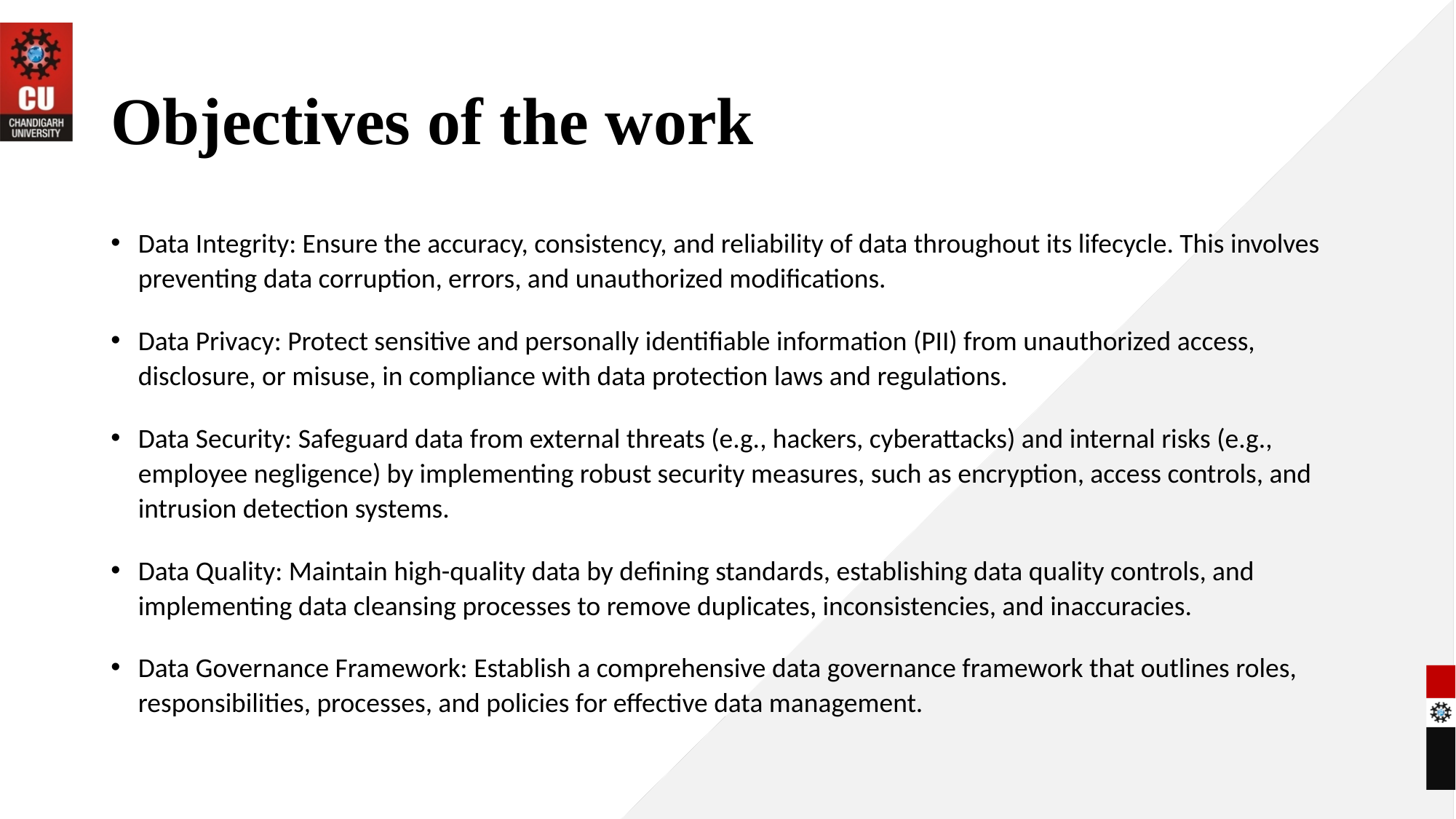

# Objectives of the work
Data Integrity: Ensure the accuracy, consistency, and reliability of data throughout its lifecycle. This involves preventing data corruption, errors, and unauthorized modifications.
Data Privacy: Protect sensitive and personally identifiable information (PII) from unauthorized access, disclosure, or misuse, in compliance with data protection laws and regulations.
Data Security: Safeguard data from external threats (e.g., hackers, cyberattacks) and internal risks (e.g., employee negligence) by implementing robust security measures, such as encryption, access controls, and intrusion detection systems.
Data Quality: Maintain high-quality data by defining standards, establishing data quality controls, and implementing data cleansing processes to remove duplicates, inconsistencies, and inaccuracies.
Data Governance Framework: Establish a comprehensive data governance framework that outlines roles, responsibilities, processes, and policies for effective data management.